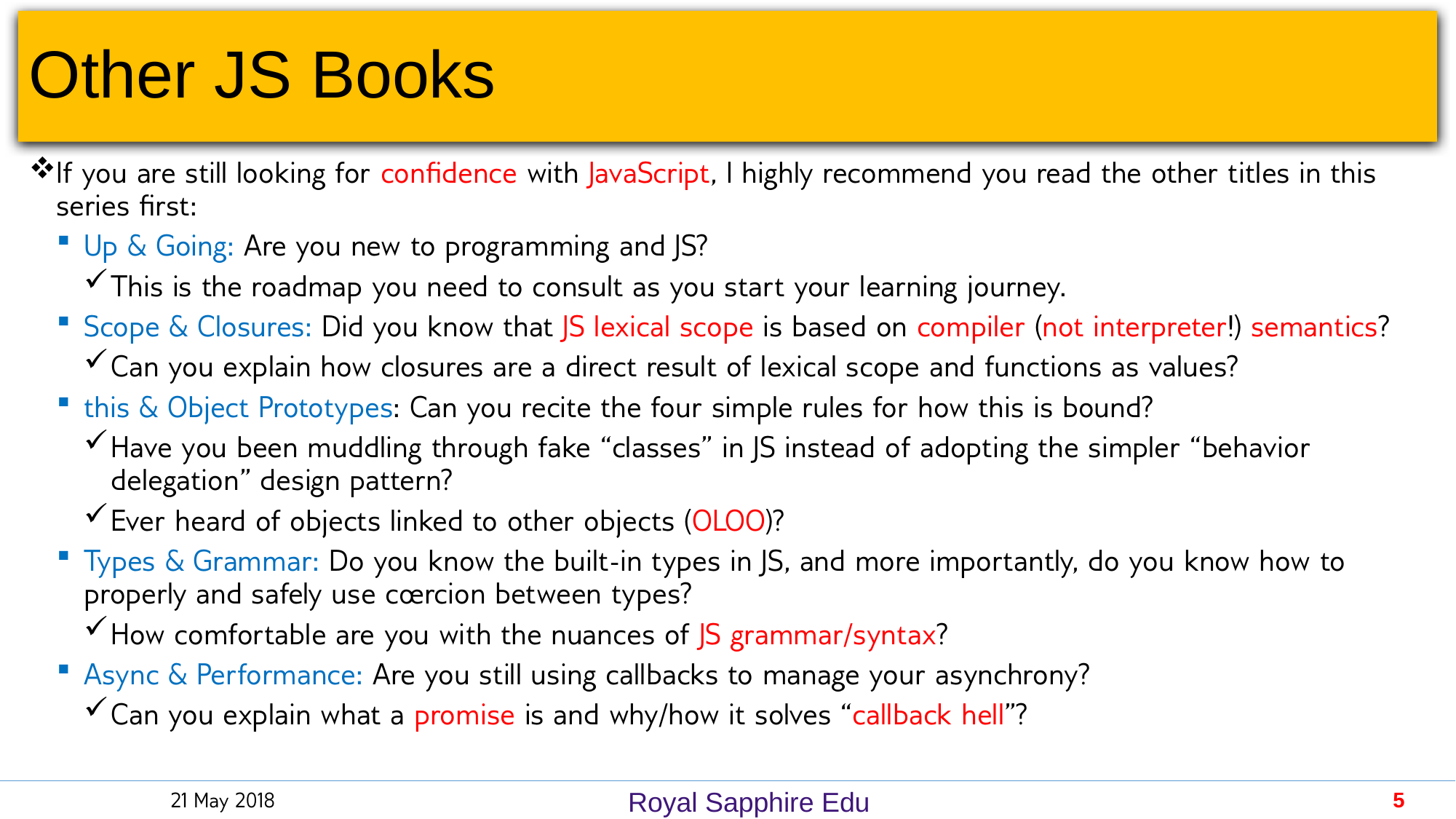

# Other JS Books
If you are still looking for confidence with JavaScript, I highly recommend you read the other titles in this series first:
Up & Going: Are you new to programming and JS?
This is the roadmap you need to consult as you start your learning journey.
Scope & Closures: Did you know that JS lexical scope is based on compiler (not interpreter!) semantics?
Can you explain how closures are a direct result of lexical scope and functions as values?
this & Object Prototypes: Can you recite the four simple rules for how this is bound?
Have you been muddling through fake “classes” in JS instead of adopting the simpler “behavior delegation” design pattern?
Ever heard of objects linked to other objects (OLOO)?
Types & Grammar: Do you know the built-in types in JS, and more importantly, do you know how to properly and safely use coercion between types?
How comfortable are you with the nuances of JS grammar/syntax?
Async & Performance: Are you still using callbacks to manage your asynchrony?
Can you explain what a promise is and why/how it solves “callback hell”?
21 May 2018
5